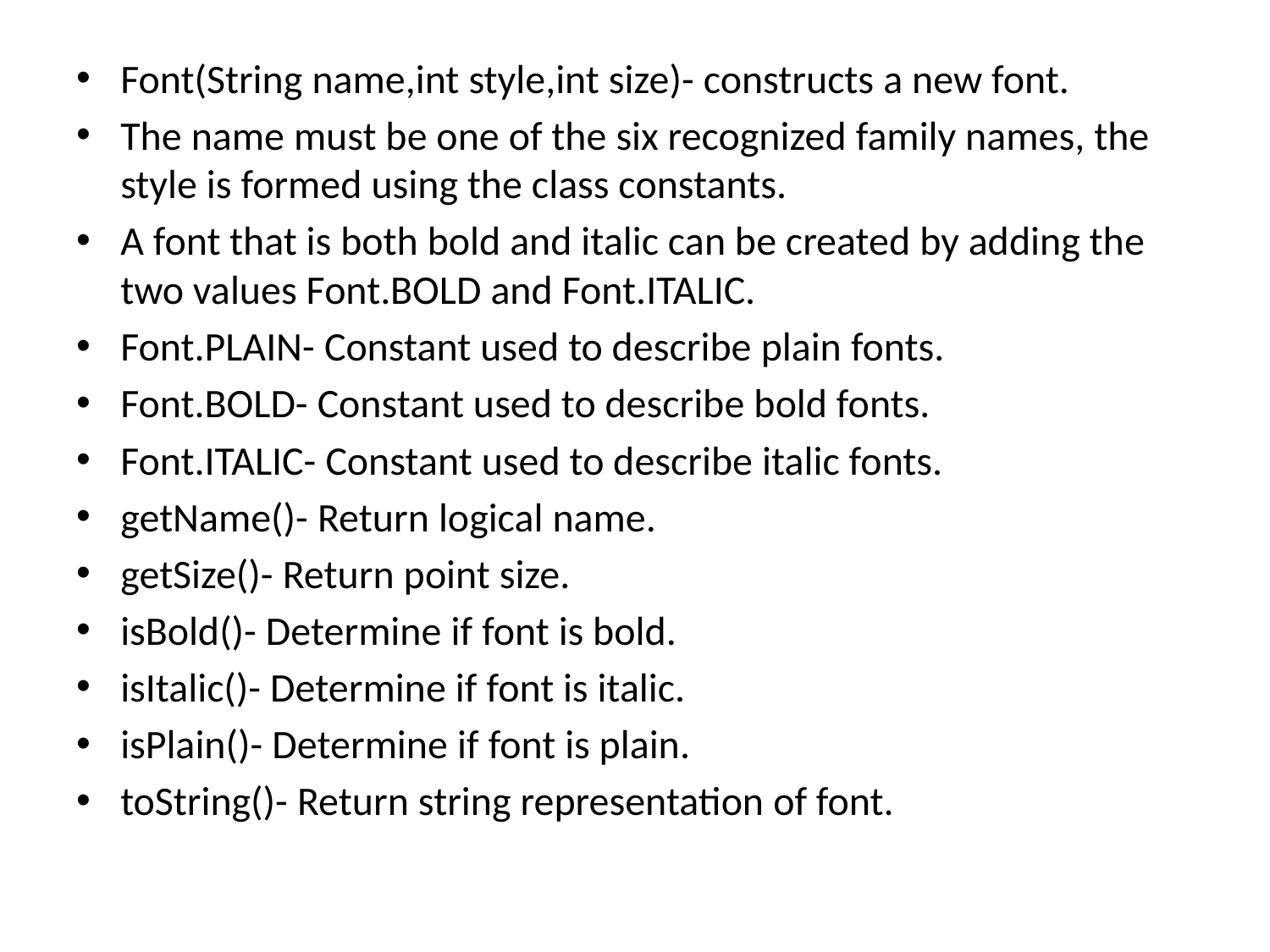

Font(String name,int style,int size)- constructs a new font.
The name must be one of the six recognized family names, the style is formed using the class constants.
A font that is both bold and italic can be created by adding the two values Font.BOLD and Font.ITALIC.
Font.PLAIN- Constant used to describe plain fonts.
Font.BOLD- Constant used to describe bold fonts.
Font.ITALIC- Constant used to describe italic fonts.
getName()- Return logical name.
getSize()- Return point size.
isBold()- Determine if font is bold.
isItalic()- Determine if font is italic.
isPlain()- Determine if font is plain.
toString()- Return string representation of font.